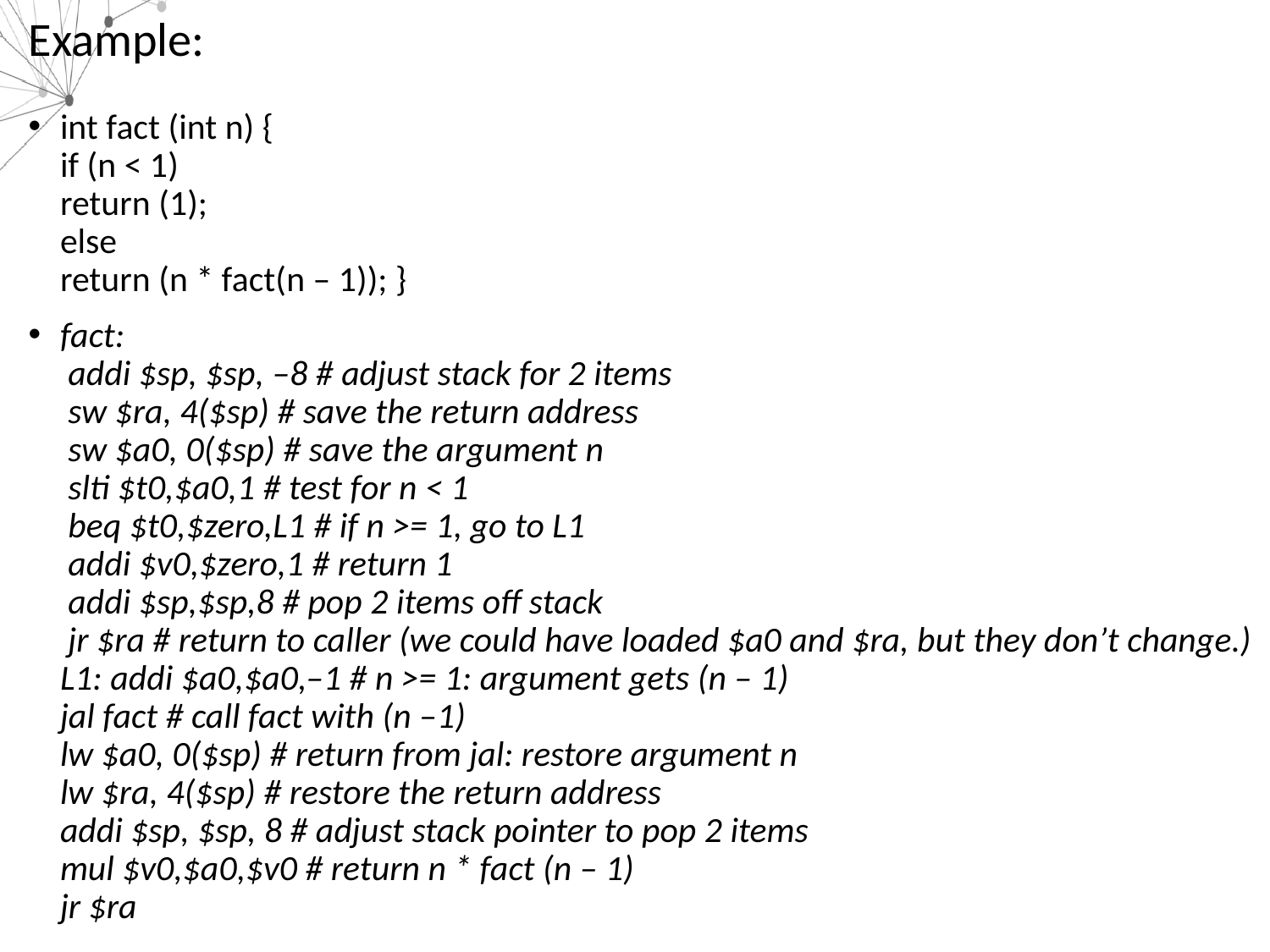

# Example:
int fact (int n) {
if (n < 1)
return (1);
else
return (n * fact(n – 1)); }
fact:
 addi $sp, $sp, –8 # adjust stack for 2 items
 sw $ra, 4($sp) # save the return address
 sw $a0, 0($sp) # save the argument n
 slti $t0,$a0,1 # test for n < 1
 beq $t0,$zero,L1 # if n >= 1, go to L1
 addi $v0,$zero,1 # return 1
 addi $sp,$sp,8 # pop 2 items off stack
 jr $ra # return to caller (we could have loaded $a0 and $ra, but they don’t change.)
L1: addi $a0,$a0,–1 # n >= 1: argument gets (n – 1)
jal fact # call fact with (n –1)
lw $a0, 0($sp) # return from jal: restore argument n
lw $ra, 4($sp) # restore the return address
addi $sp, $sp, 8 # adjust stack pointer to pop 2 items
mul $v0,$a0,$v0 # return n * fact (n – 1)
jr $ra